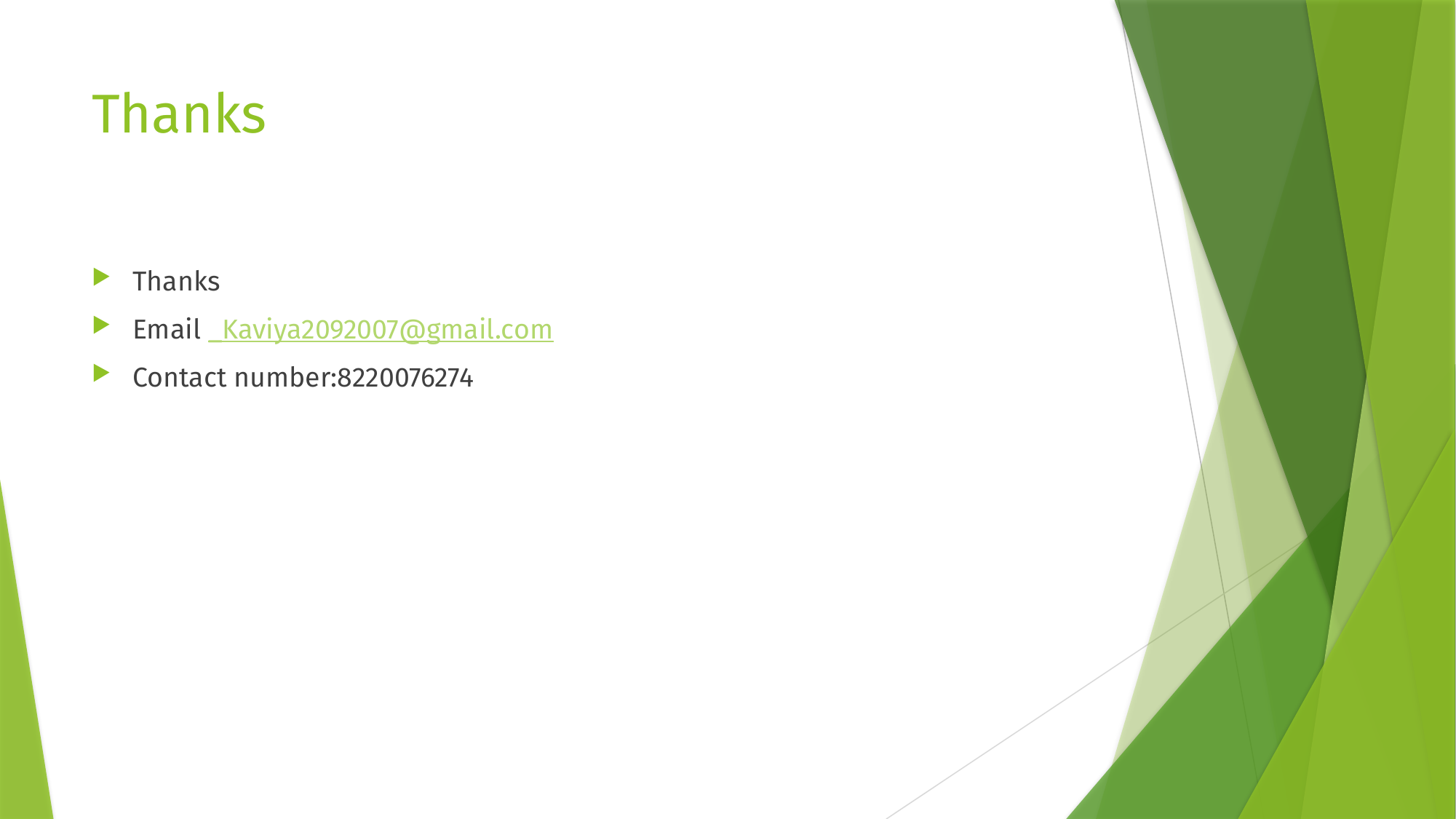

# Thanks
Thanks
Email _Kaviya2092007@gmail.com
Contact number:8220076274